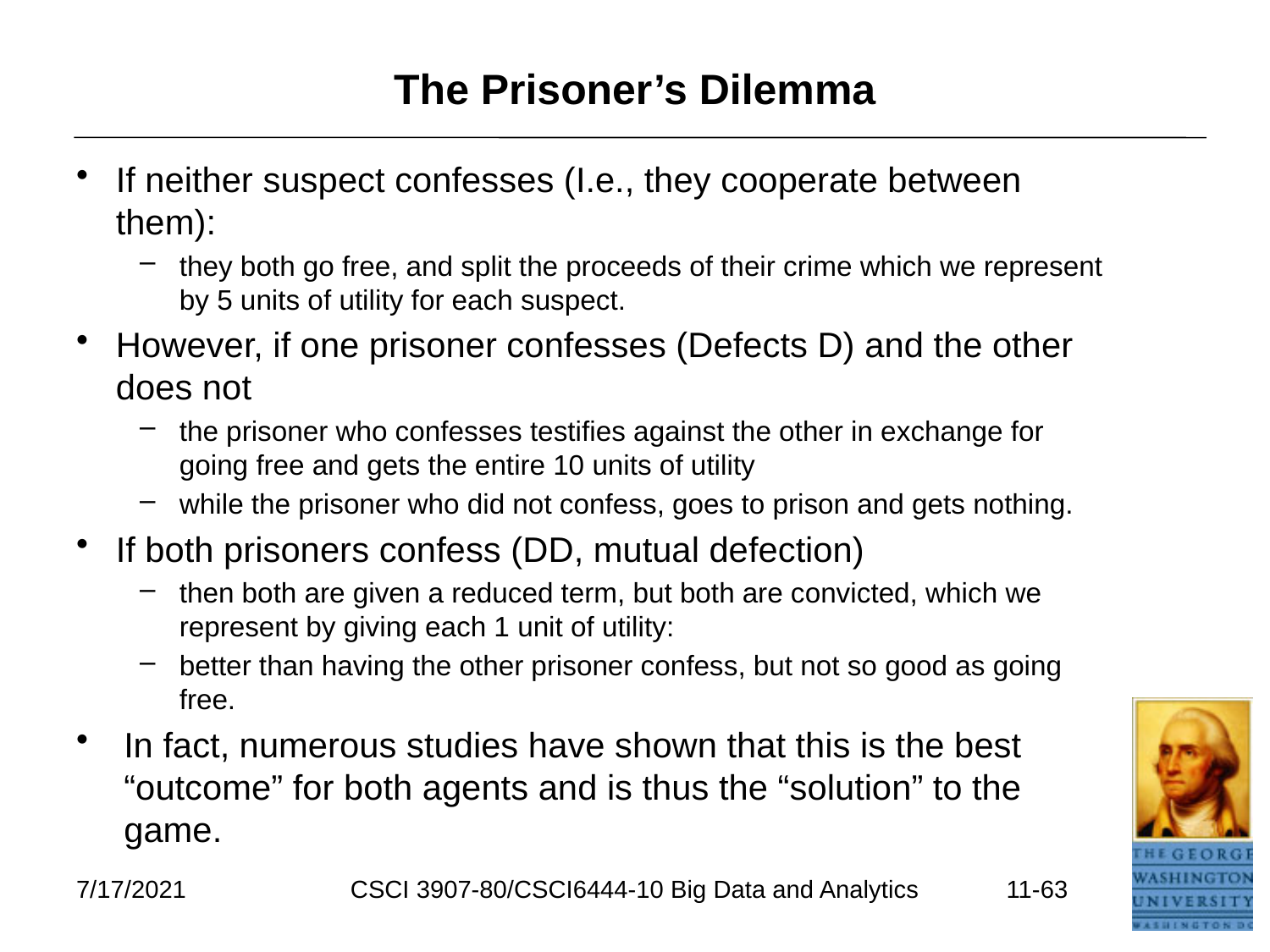

# The Prisoner’s Dilemma
If neither suspect confesses (I.e., they cooperate between them):
they both go free, and split the proceeds of their crime which we represent by 5 units of utility for each suspect.
However, if one prisoner confesses (Defects D) and the other does not
the prisoner who confesses testifies against the other in exchange for going free and gets the entire 10 units of utility
while the prisoner who did not confess, goes to prison and gets nothing.
If both prisoners confess (DD, mutual defection)
then both are given a reduced term, but both are convicted, which we represent by giving each 1 unit of utility:
better than having the other prisoner confess, but not so good as going free.
In fact, numerous studies have shown that this is the best “outcome” for both agents and is thus the “solution” to the game.

7/17/2021
CSCI 3907-80/CSCI6444-10 Big Data and Analytics
11-63